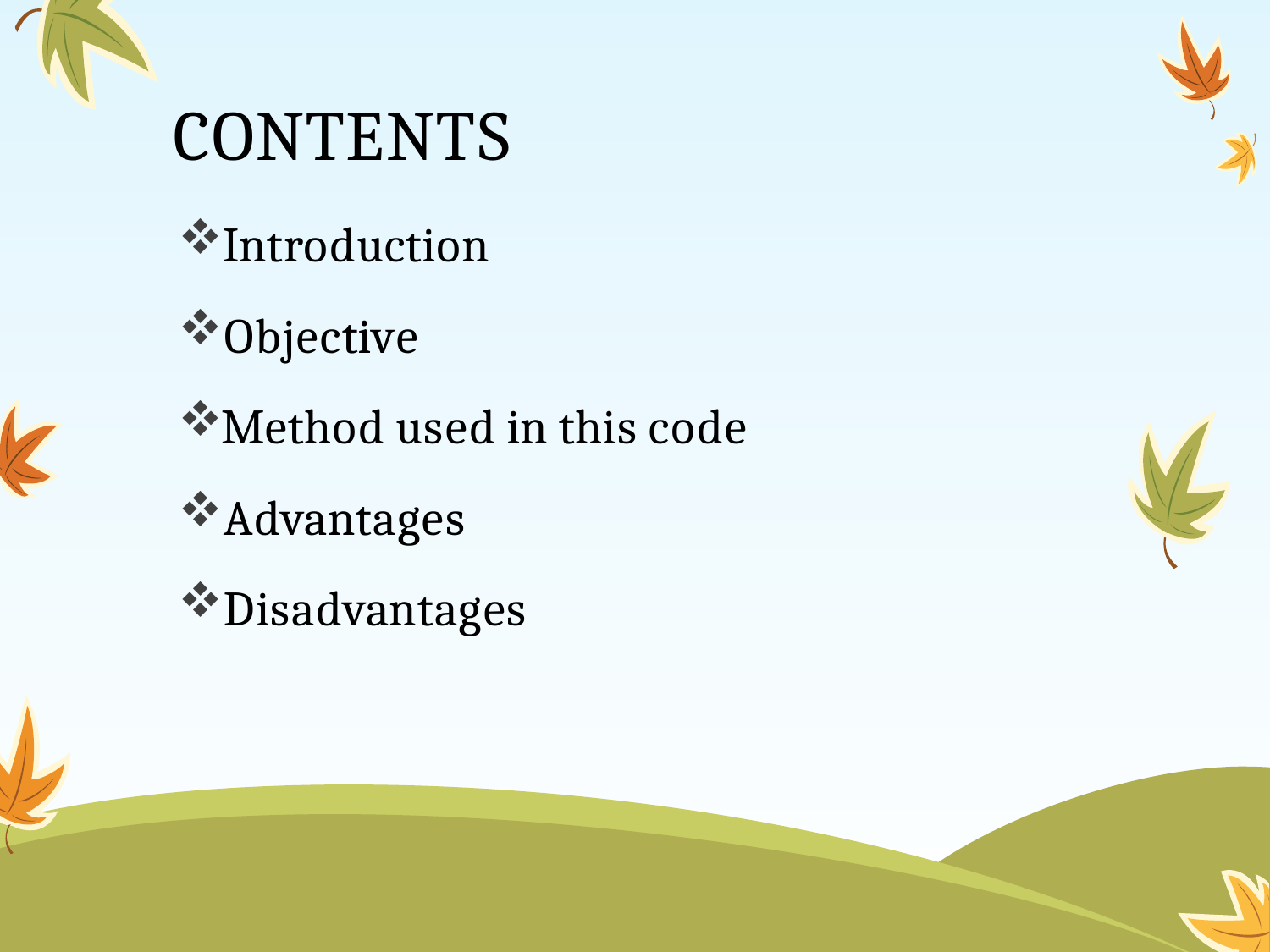

# CONTENTS
Introduction
Objective
Method used in this code
Advantages
Disadvantages